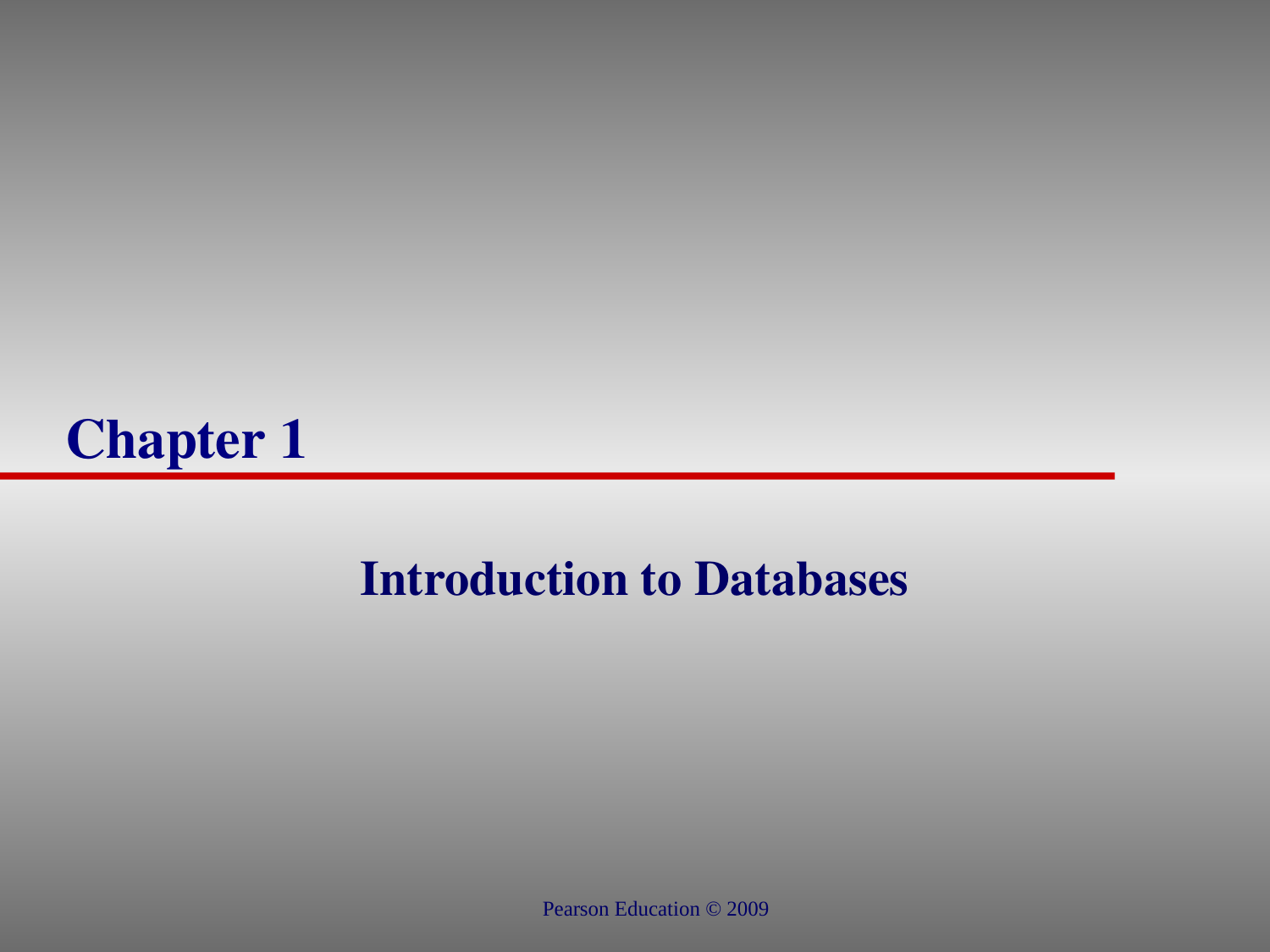

# Chapter 1
Introduction to Databases
Pearson Education © 2009